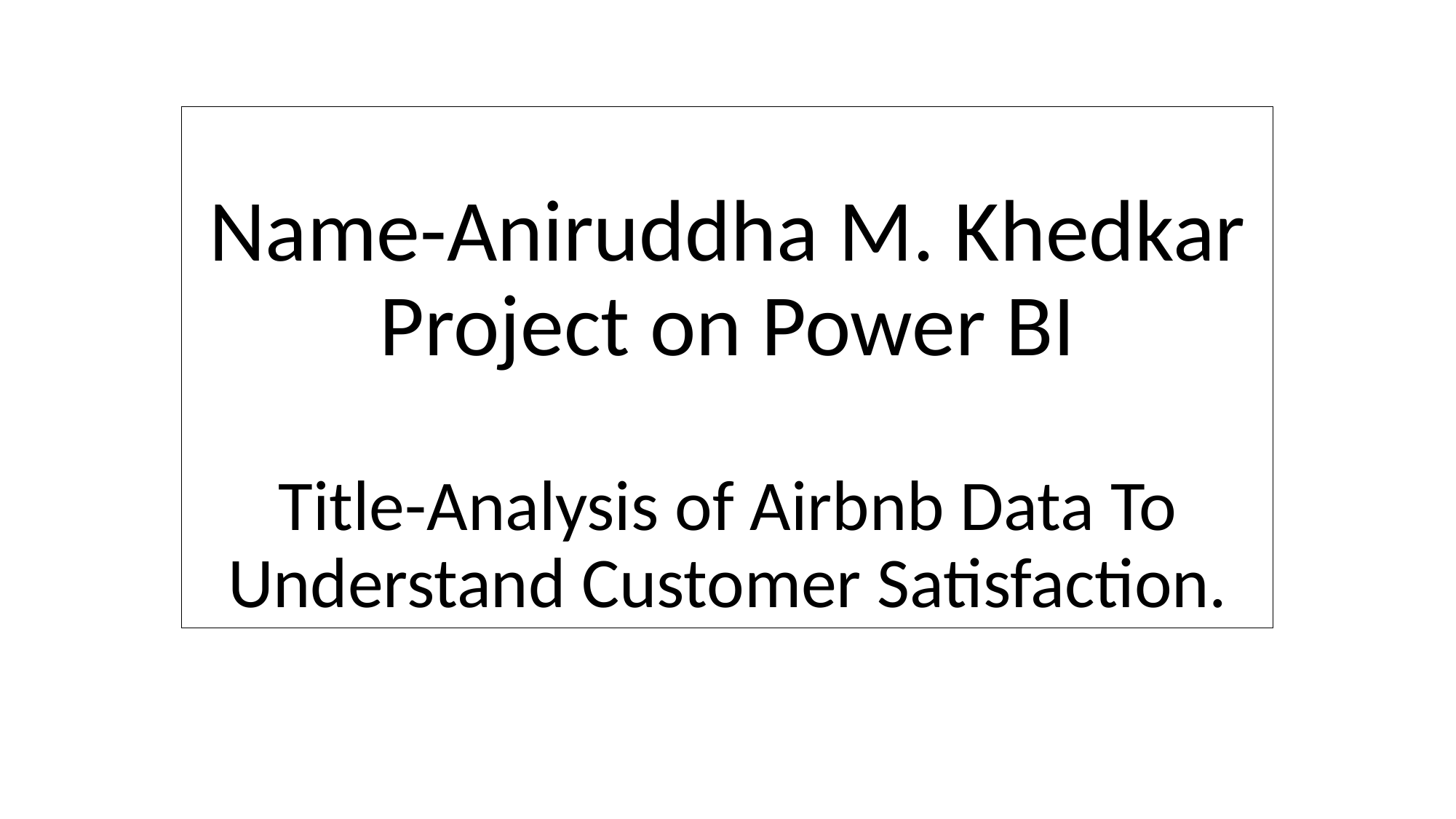

# Name-Aniruddha M. Khedkar Project on Power BI Title-Analysis of Airbnb Data To Understand Customer Satisfaction.